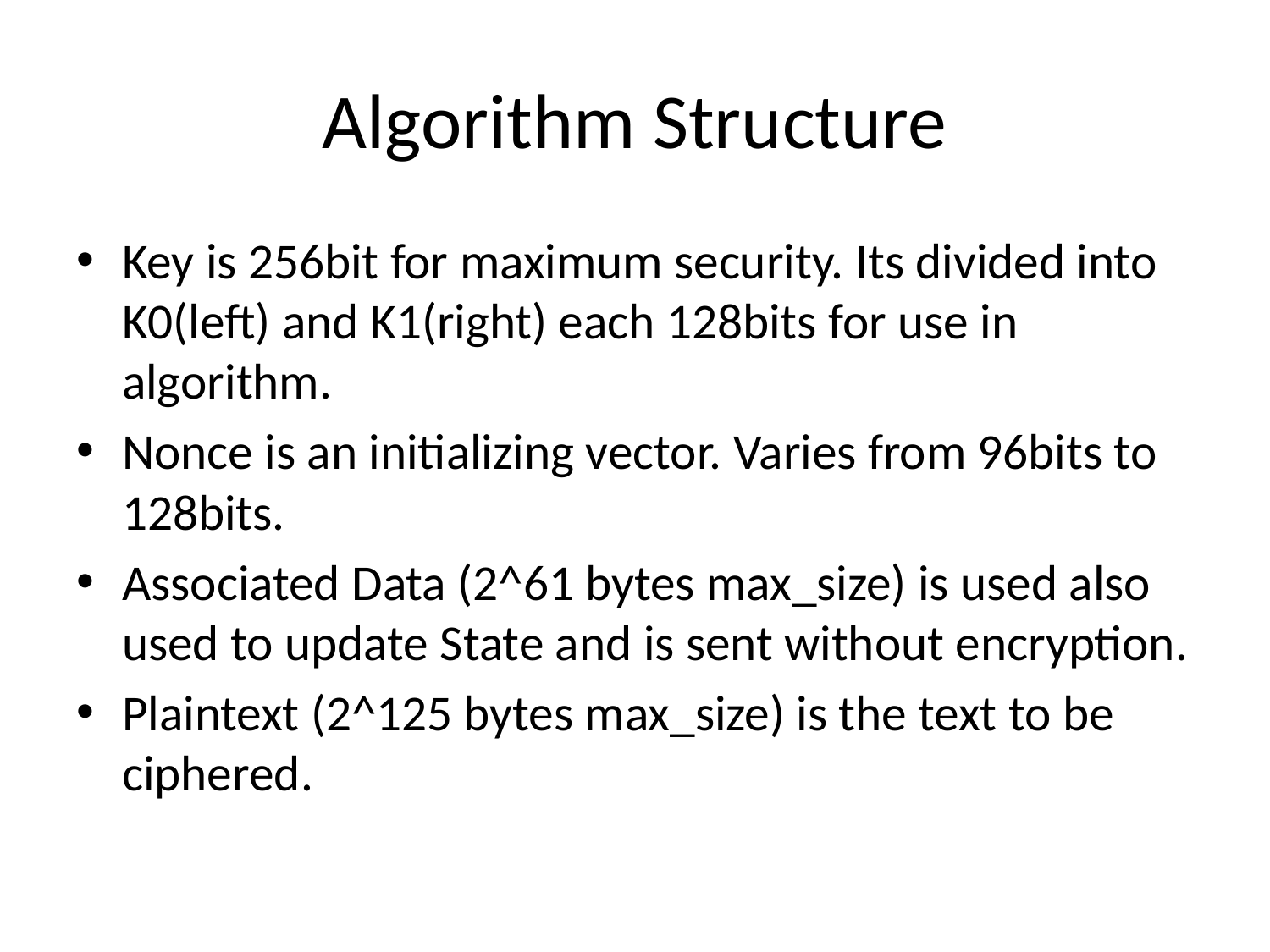

# Algorithm Structure
Key is 256bit for maximum security. Its divided into K0(left) and K1(right) each 128bits for use in algorithm.
Nonce is an initializing vector. Varies from 96bits to 128bits.
Associated Data (2^61 bytes max_size) is used also used to update State and is sent without encryption.
Plaintext (2^125 bytes max_size) is the text to be ciphered.